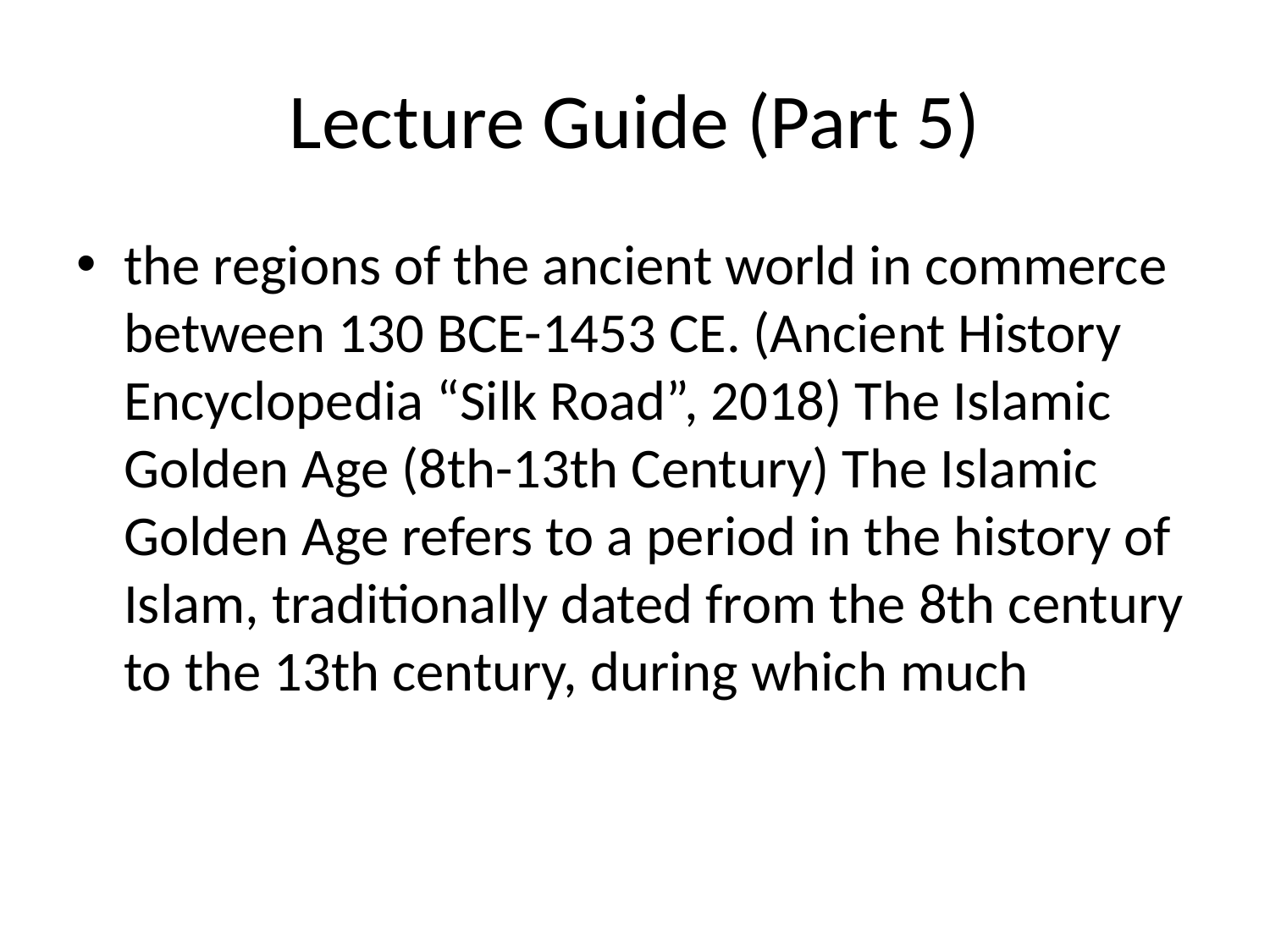

# Lecture Guide (Part 5)
the regions of the ancient world in commerce between 130 BCE-1453 CE. (Ancient History Encyclopedia “Silk Road”, 2018) The Islamic Golden Age (8th-13th Century) The Islamic Golden Age refers to a period in the history of Islam, traditionally dated from the 8th century to the 13th century, during which much